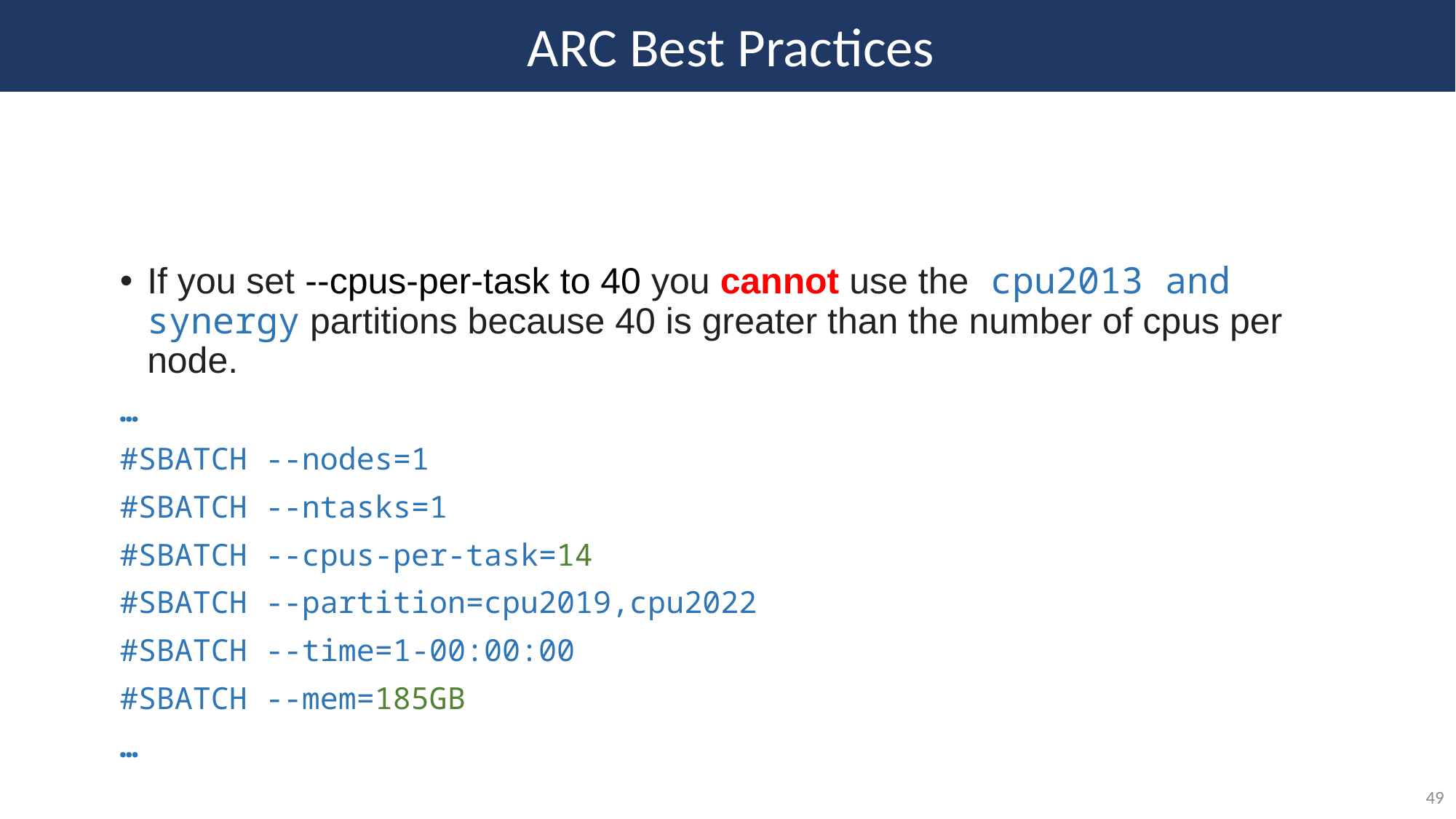

ARC Best Practices

If you set --cpus-per-task to 40 you cannot use the cpu2013 and synergy partitions because 40 is greater than the number of cpus per node.
…
#SBATCH --nodes=1
#SBATCH --ntasks=1
#SBATCH --cpus-per-task=14
#SBATCH --partition=cpu2019,cpu2022
#SBATCH --time=1-00:00:00
#SBATCH --mem=185GB
…

49